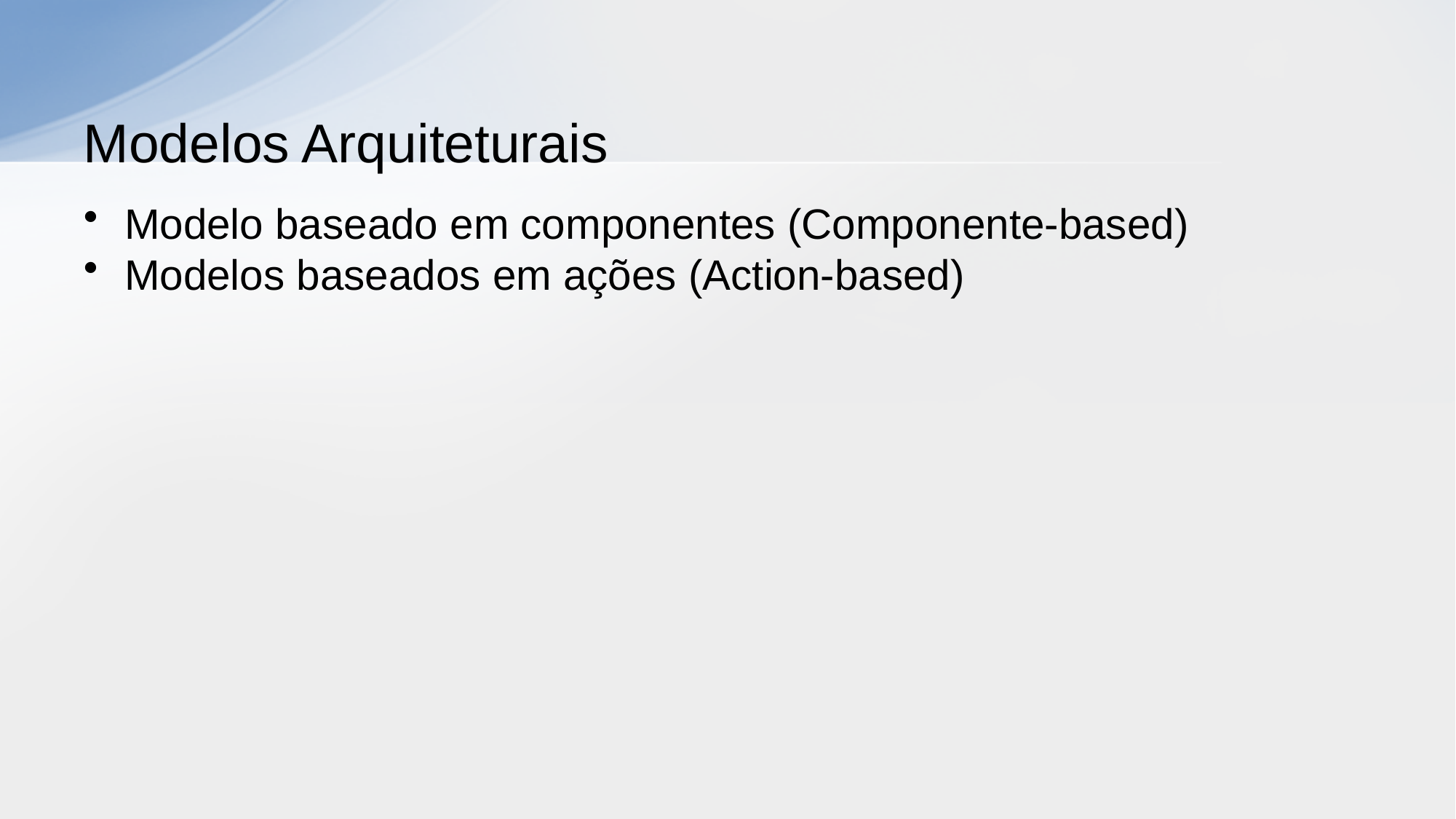

# Modelos Arquiteturais
Modelo baseado em componentes (Componente-based)
Modelos baseados em ações (Action-based)